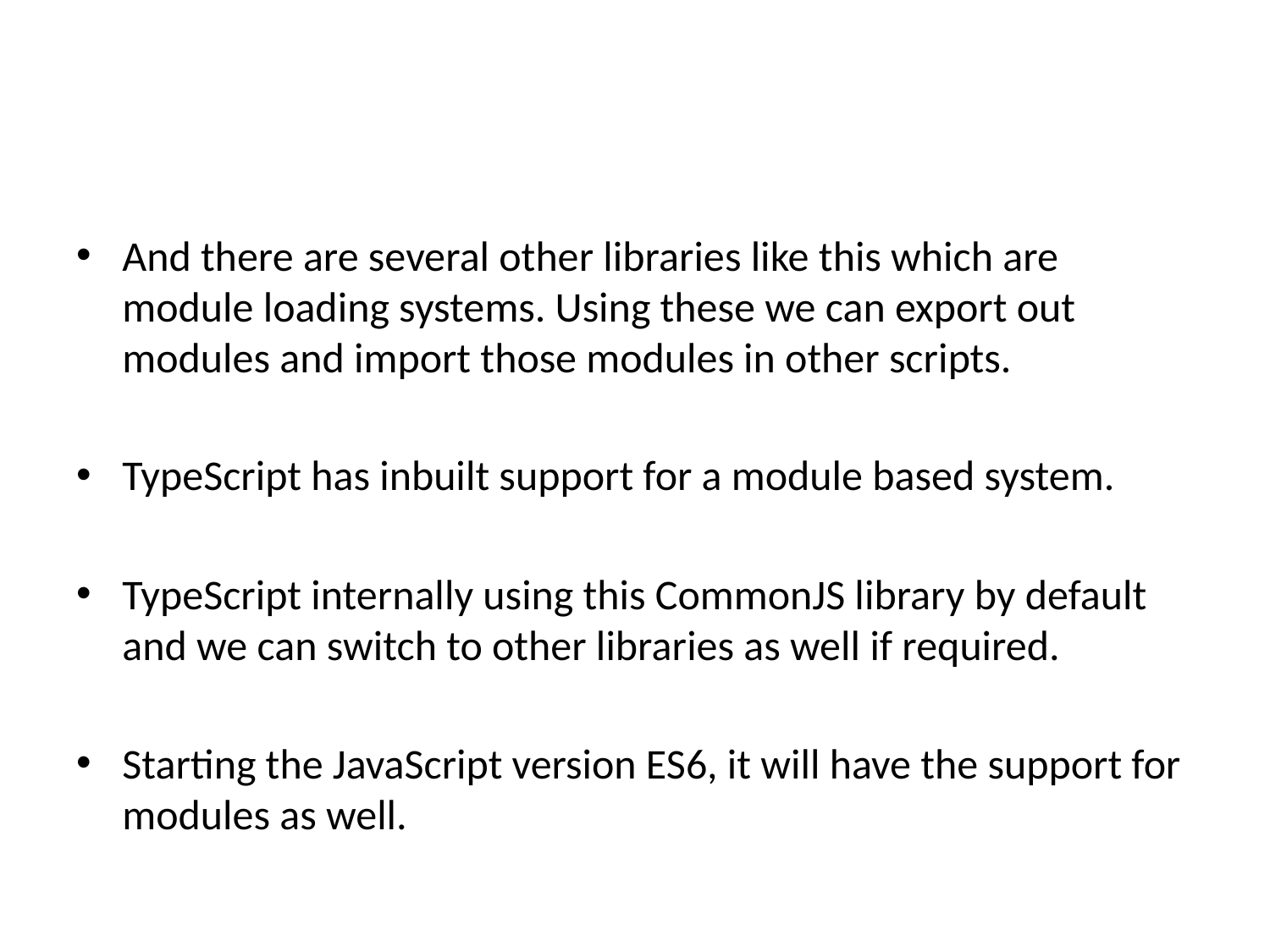

#
And there are several other libraries like this which are module loading systems. Using these we can export out modules and import those modules in other scripts.

TypeScript has inbuilt support for a module based system.

TypeScript internally using this CommonJS library by default and we can switch to other libraries as well if required.

Starting the JavaScript version ES6, it will have the support for modules as well.